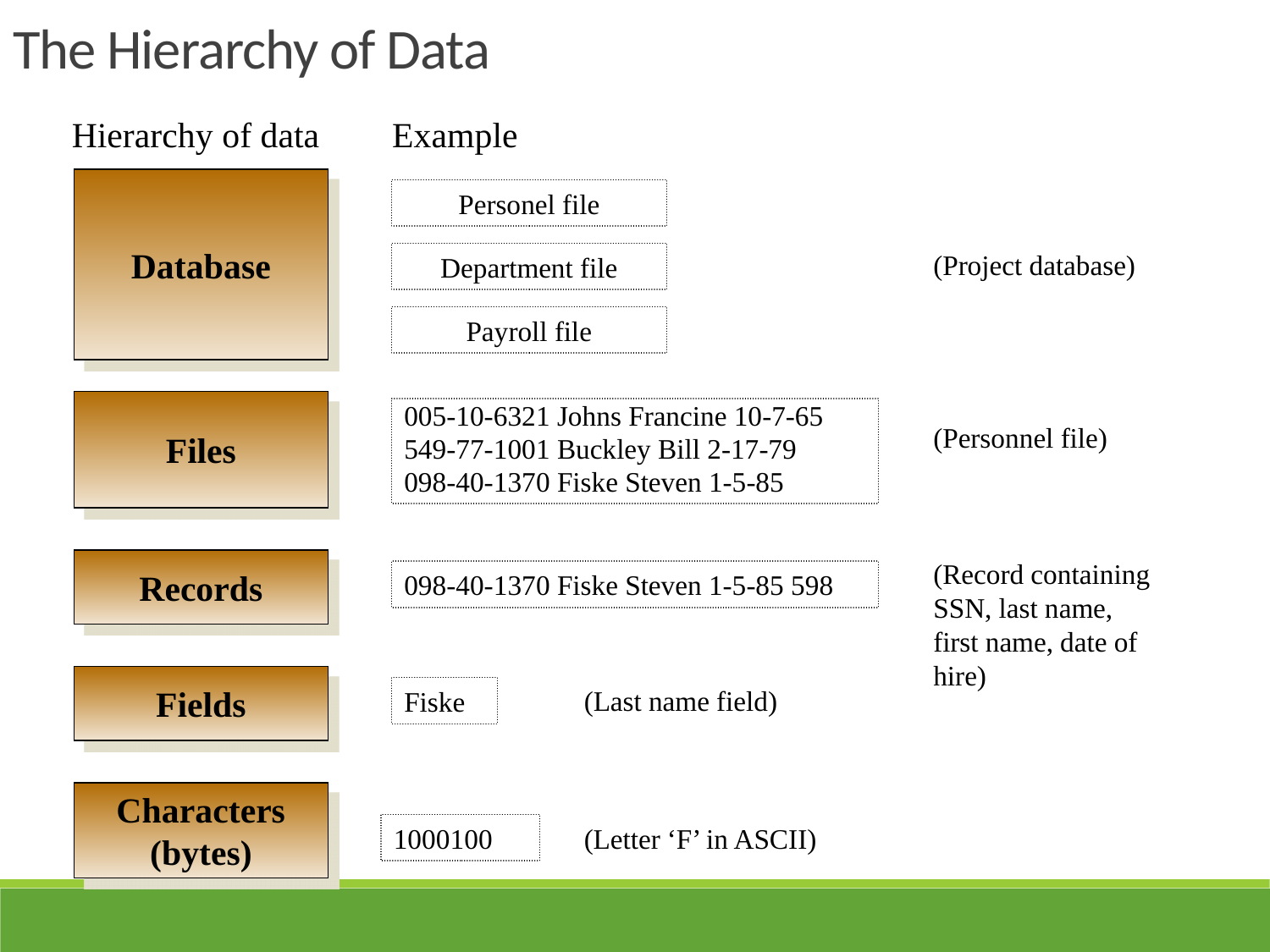

The Hierarchy of Data
Hierarchy of data
Example
Database
Personel file
(Project database)
Department file
Payroll file
Files
005-10-6321 Johns Francine 10-7-65
549-77-1001 Buckley Bill 2-17-79
098-40-1370 Fiske Steven 1-5-85
(Personnel file)
Records
(Record containing SSN, last name, first name, date of hire)
098-40-1370 Fiske Steven 1-5-85 598
Fields
(Last name field)
Fiske
Characters
(bytes)
1000100
(Letter ‘F’ in ASCII)